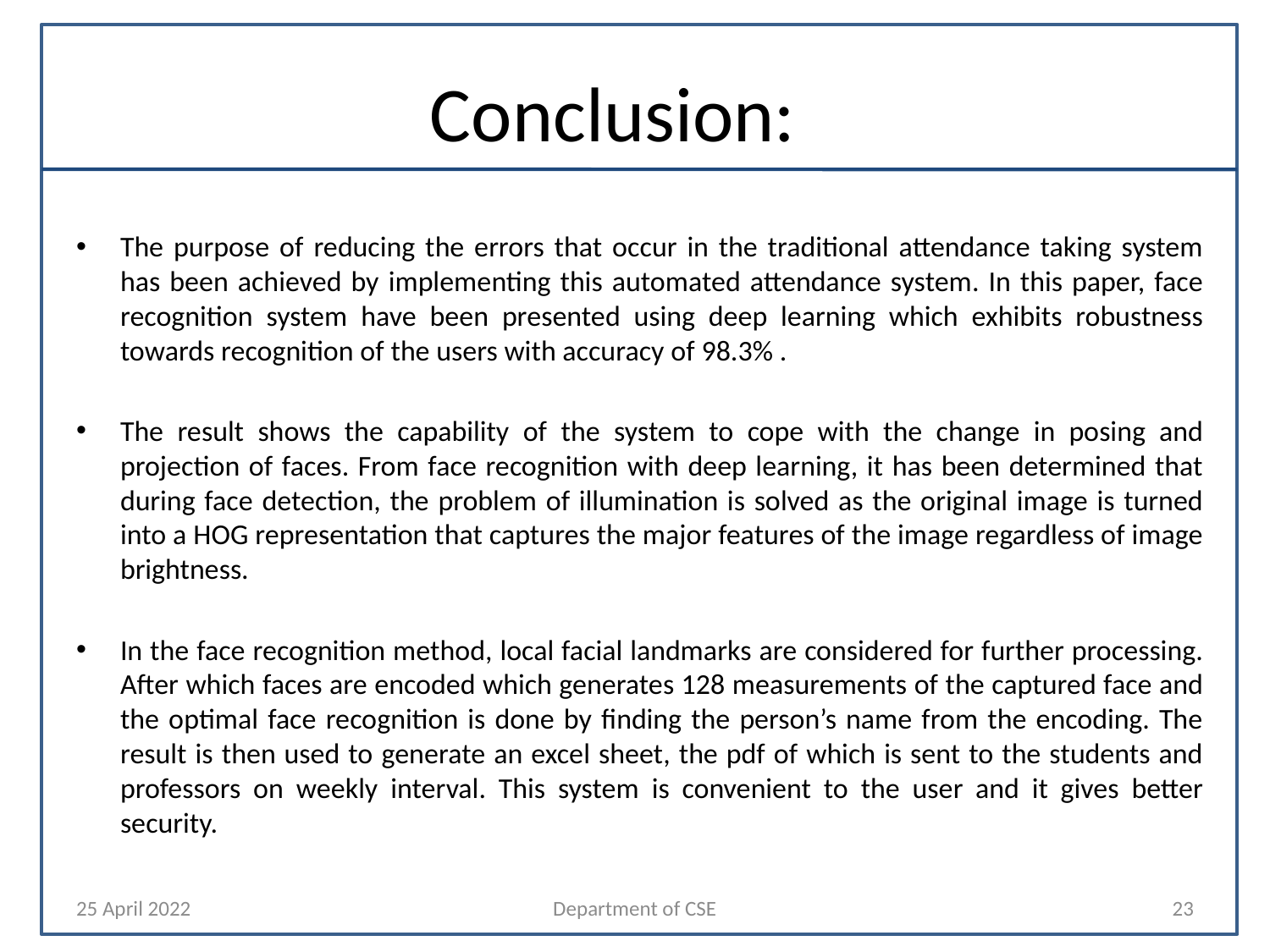

# Conclusion:
The purpose of reducing the errors that occur in the traditional attendance taking system has been achieved by implementing this automated attendance system. In this paper, face recognition system have been presented using deep learning which exhibits robustness towards recognition of the users with accuracy of 98.3% .

The result shows the capability of the system to cope with the change in posing and projection of faces. From face recognition with deep learning, it has been determined that during face detection, the problem of illumination is solved as the original image is turned into a HOG representation that captures the major features of the image regardless of image brightness.

In the face recognition method, local facial landmarks are considered for further processing. After which faces are encoded which generates 128 measurements of the captured face and the optimal face recognition is done by finding the person’s name from the encoding. The result is then used to generate an excel sheet, the pdf of which is sent to the students and professors on weekly interval. This system is convenient to the user and it gives better security.
25 April 2022
Department of CSE
23